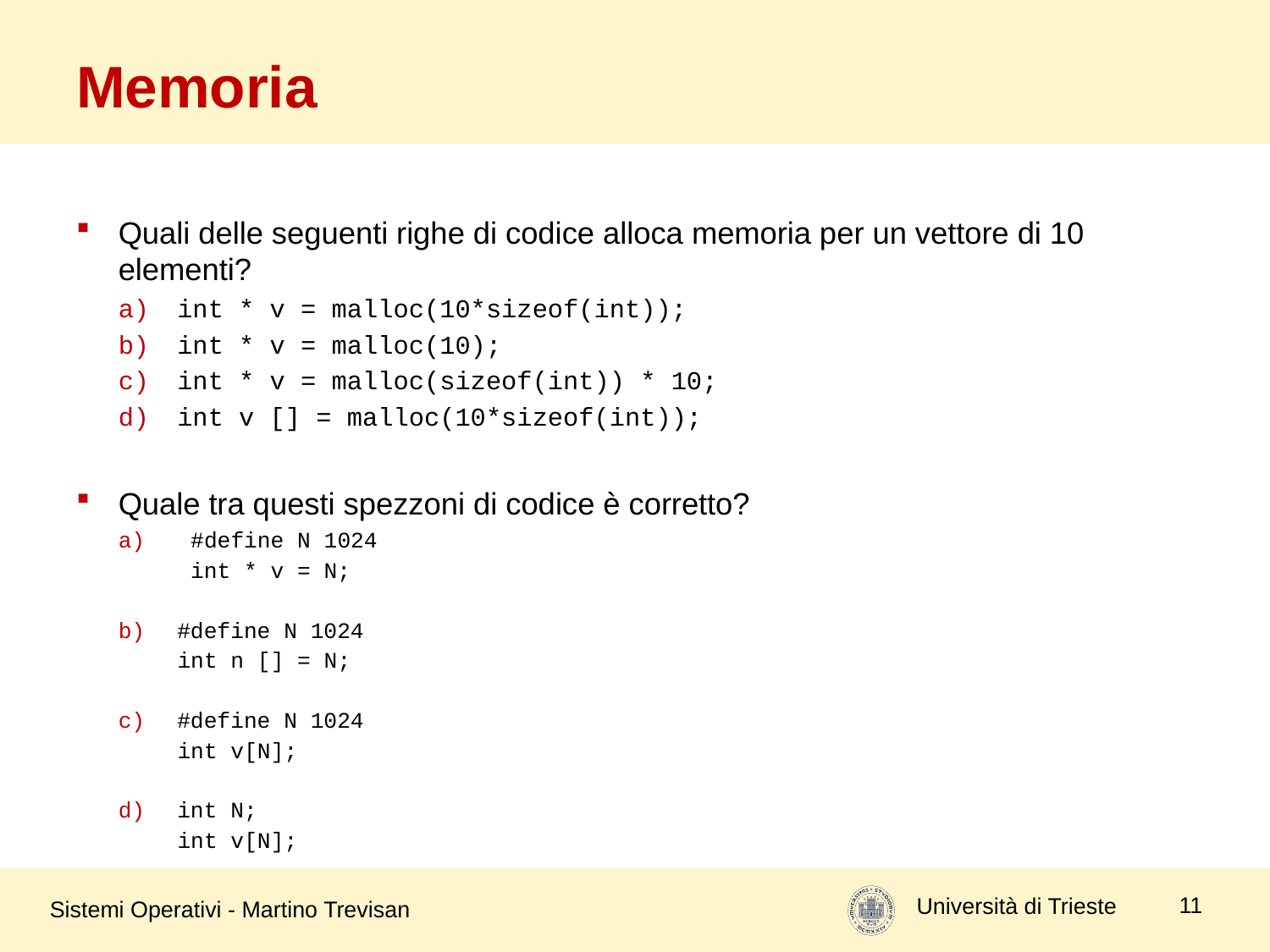

# Memoria
Quali delle seguenti righe di codice alloca memoria per un vettore di 10 elementi?
int * v = malloc(10*sizeof(int));
int * v = malloc(10);
int * v = malloc(sizeof(int)) * 10;
int v [] = malloc(10*sizeof(int));

Quale tra questi spezzoni di codice è corretto?
 #define N 1024
  int * v = N;

#define N 1024
 int n [] = N;

#define N 1024
 int v[N];

int N;
 int v[N];